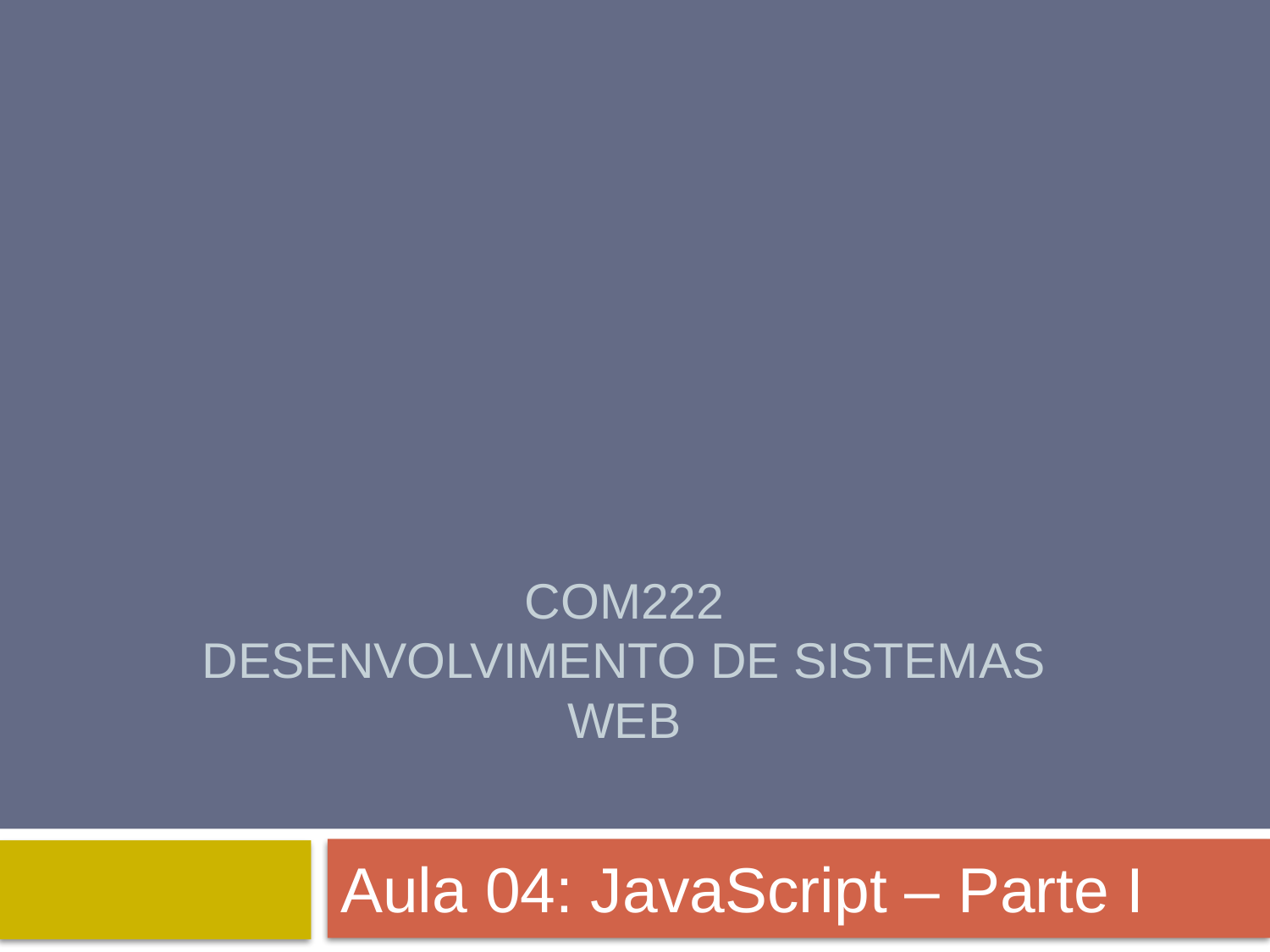

# COM222 desenvolvimento de sistemas web
Aula 04: JavaScript – Parte I